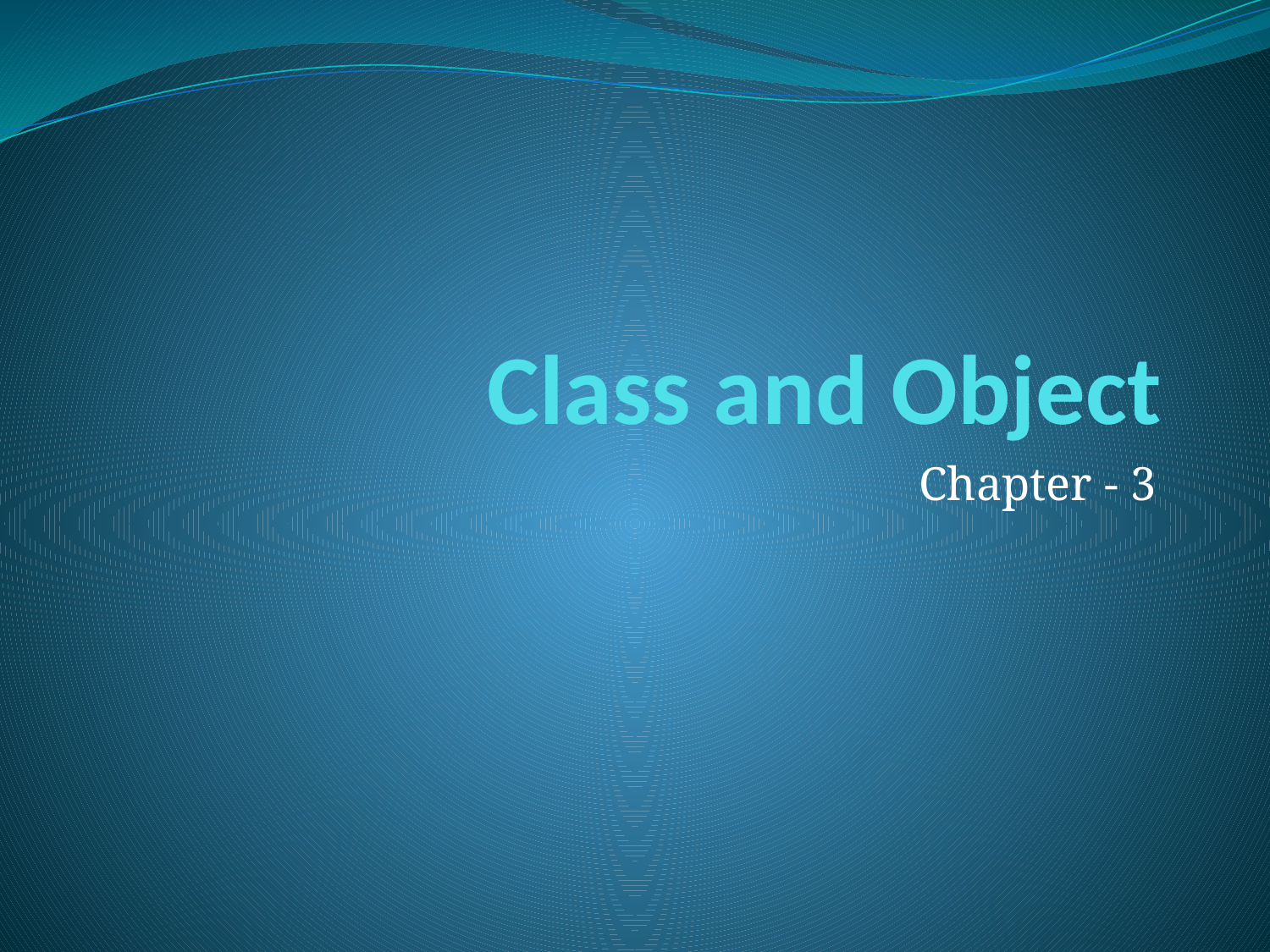

# Class and Object
Chapter - 3